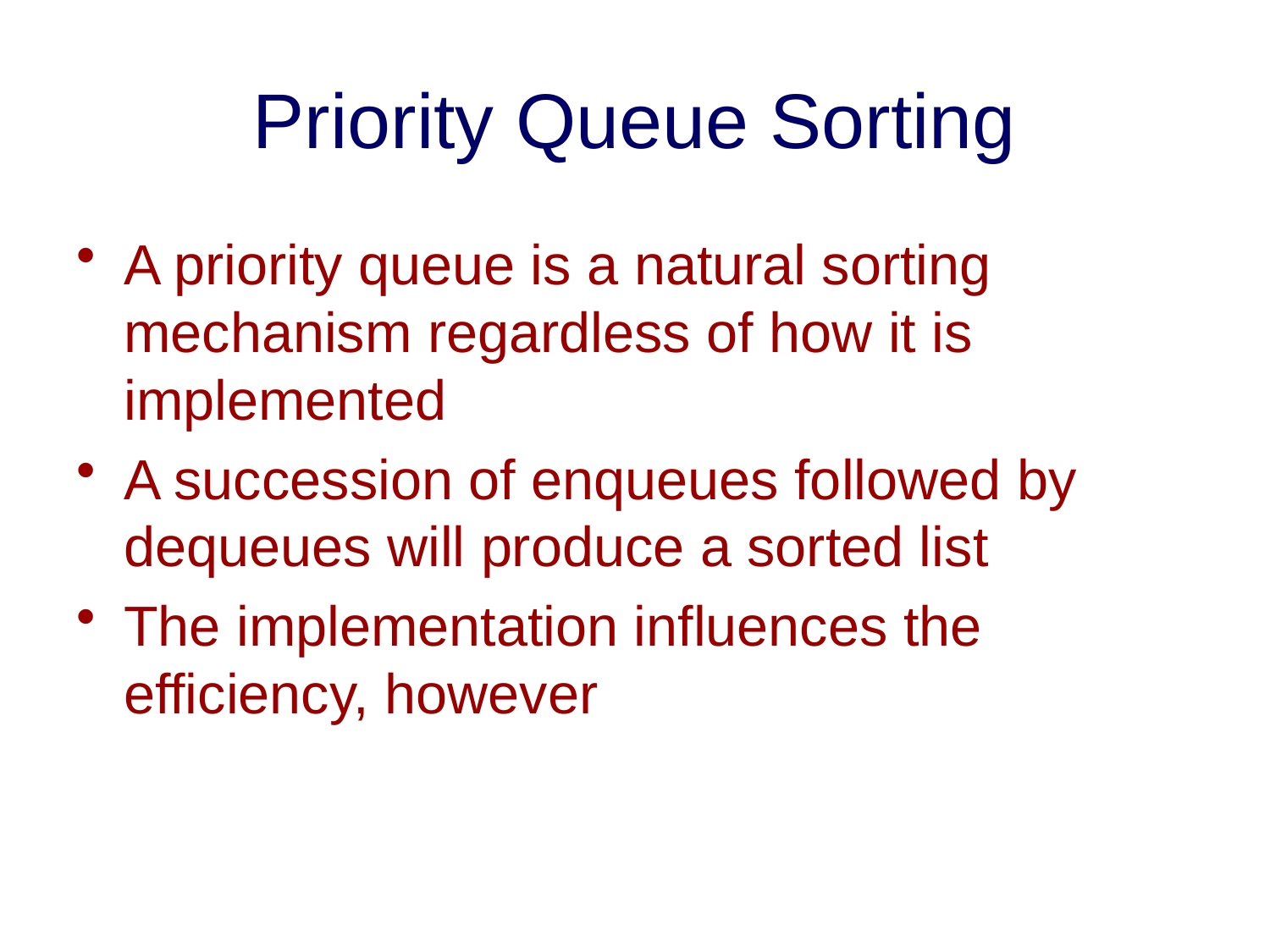

# Priority Queue Sorting
A priority queue is a natural sorting mechanism regardless of how it is implemented
A succession of enqueues followed by dequeues will produce a sorted list
The implementation influences the efficiency, however